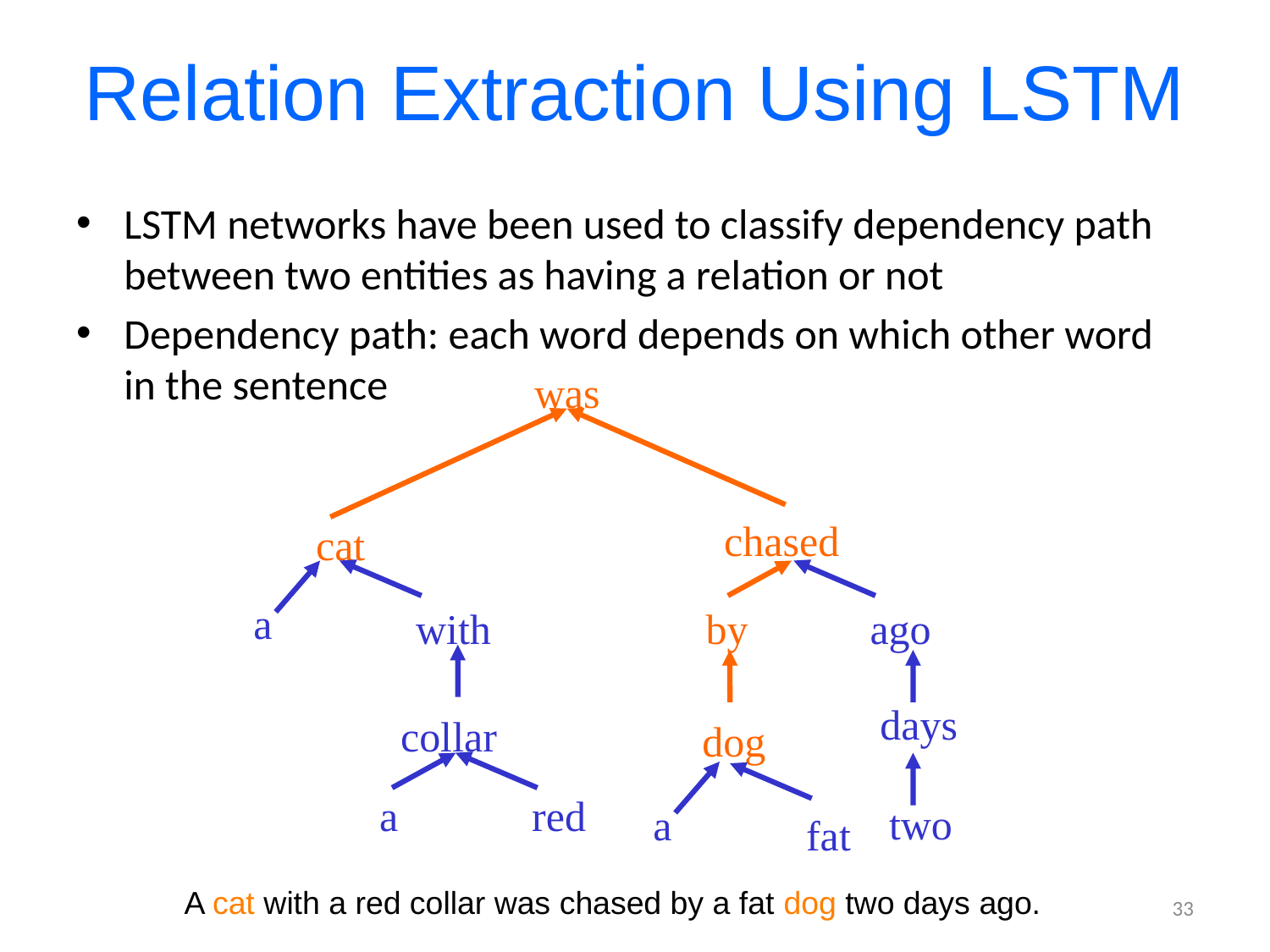

# Relation Extraction Using LSTM
LSTM networks have been used to classify dependency path between two entities as having a relation or not
Dependency path: each word depends on which other word in the sentence
was

chased
cat

a
with
by
ago

days
collar
dog

a
red
two
a
fat
A cat with a red collar was chased by a fat dog two days ago.
33